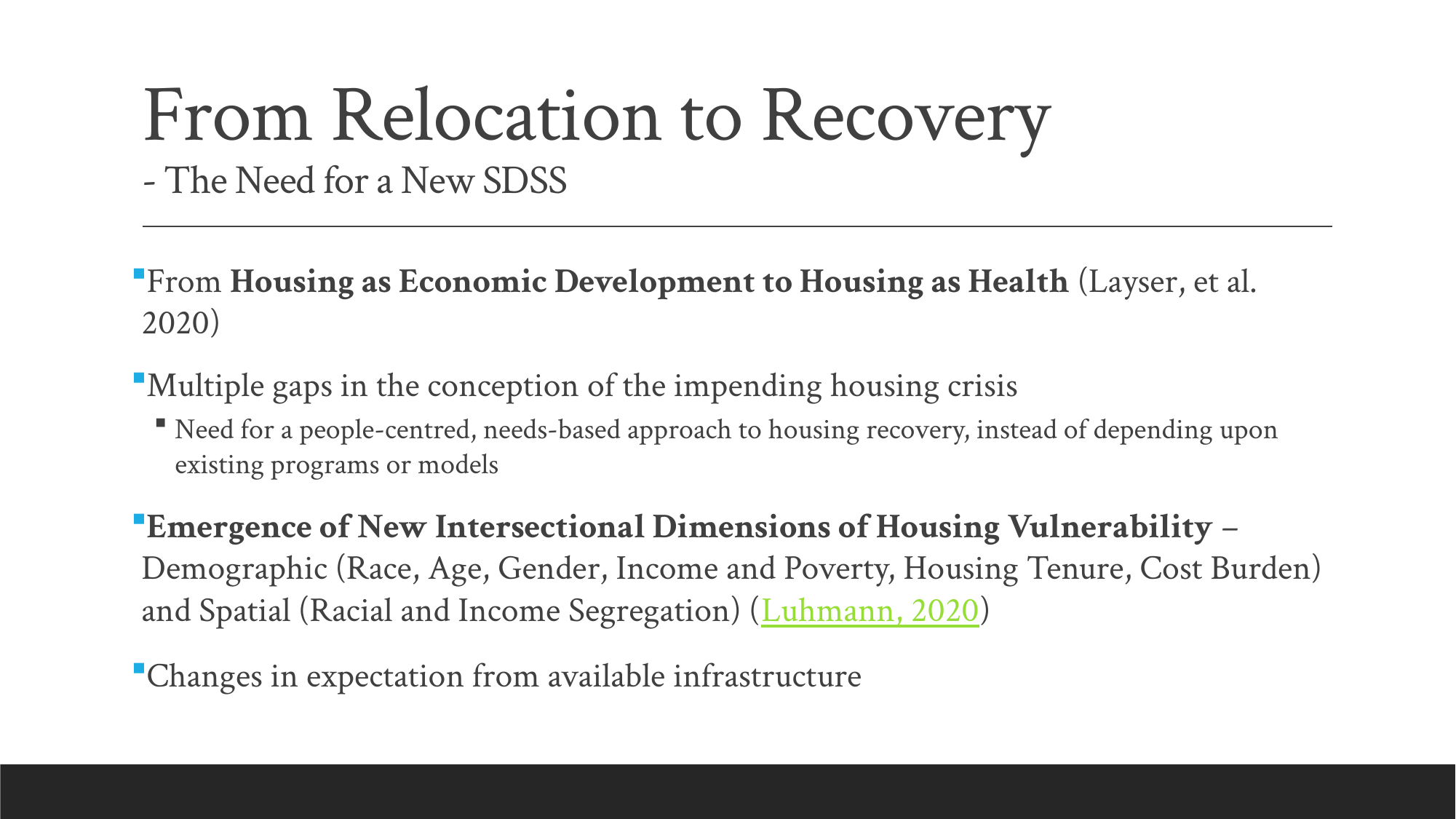

# From Relocation to Recovery - The Need for a New SDSS
From Housing as Economic Development to Housing as Health (Layser, et al. 2020)
Multiple gaps in the conception of the impending housing crisis
Need for a people-centred, needs-based approach to housing recovery, instead of depending upon existing programs or models
Emergence of New Intersectional Dimensions of Housing Vulnerability – Demographic (Race, Age, Gender, Income and Poverty, Housing Tenure, Cost Burden) and Spatial (Racial and Income Segregation) (Luhmann, 2020)
Changes in expectation from available infrastructure